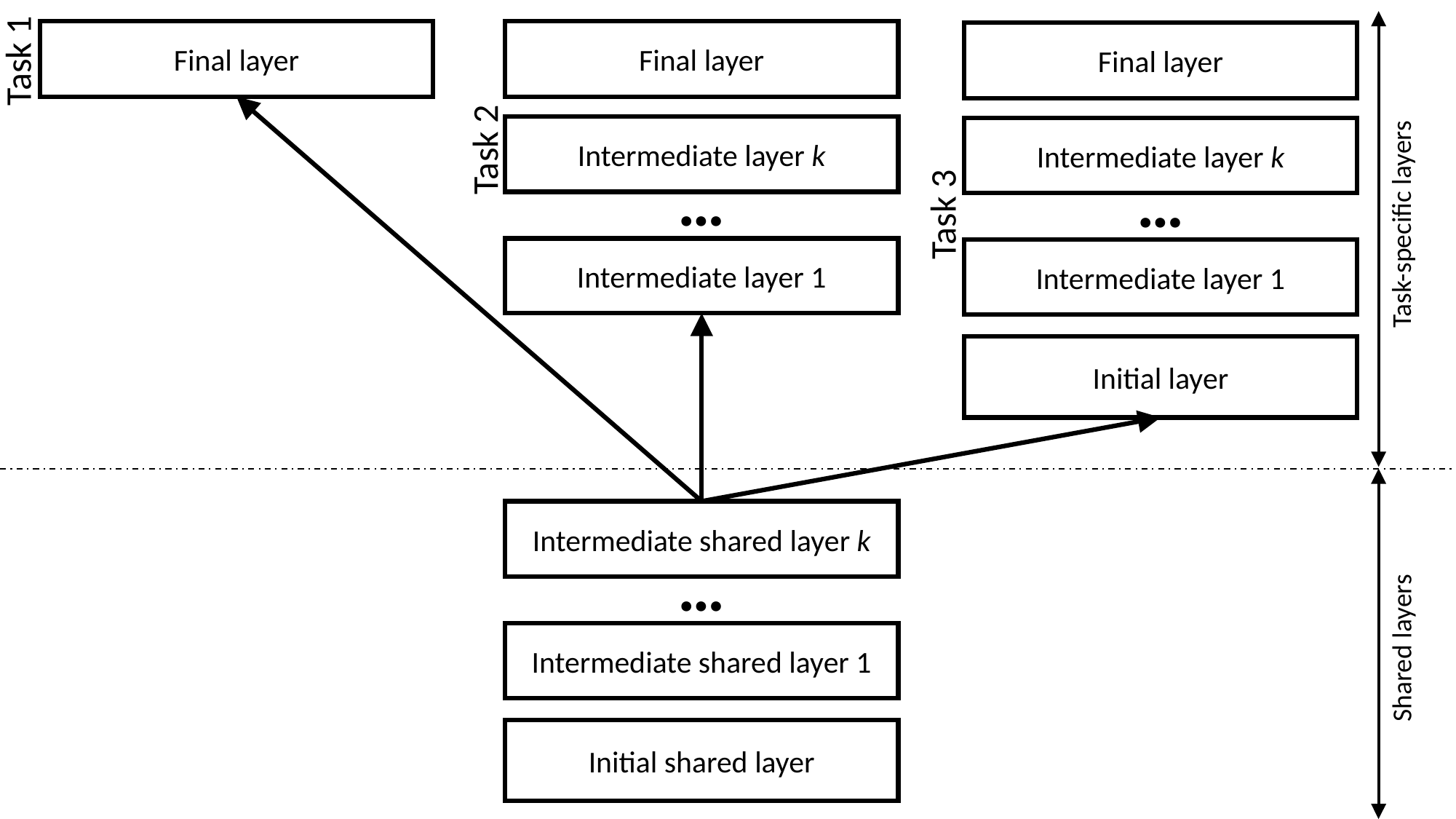

Final layer
Final layer
Final layer
Task 1
Intermediate layer k
Intermediate layer k
Task 2
…
…
Task 3
Task-specific layers
Intermediate layer 1
Intermediate layer 1
Initial layer
Intermediate shared layer k
…
Intermediate shared layer 1
Shared layers
Initial shared layer